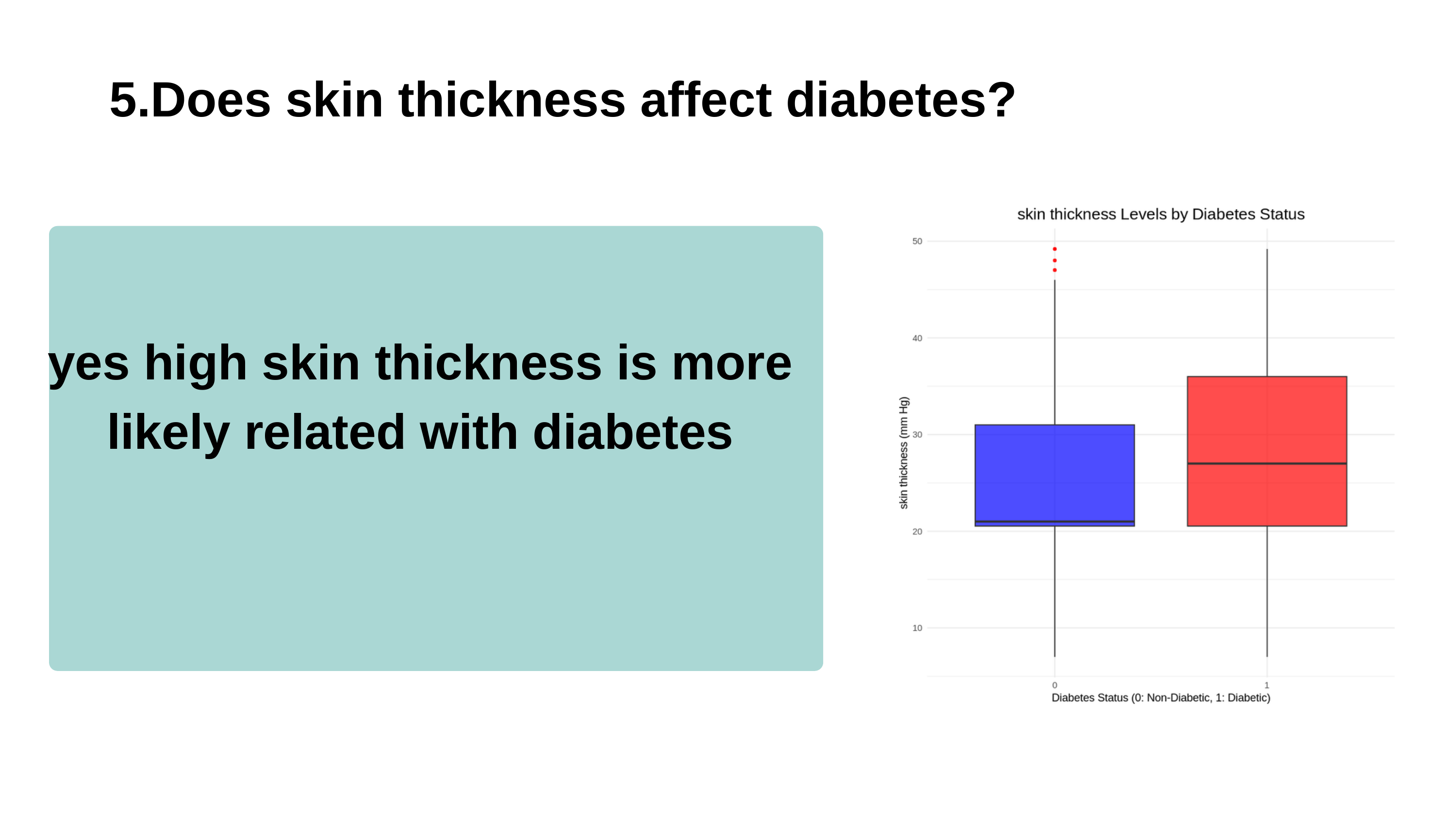

5.Does skin thickness affect diabetes?

yes high skin thickness is more likely related with diabetes